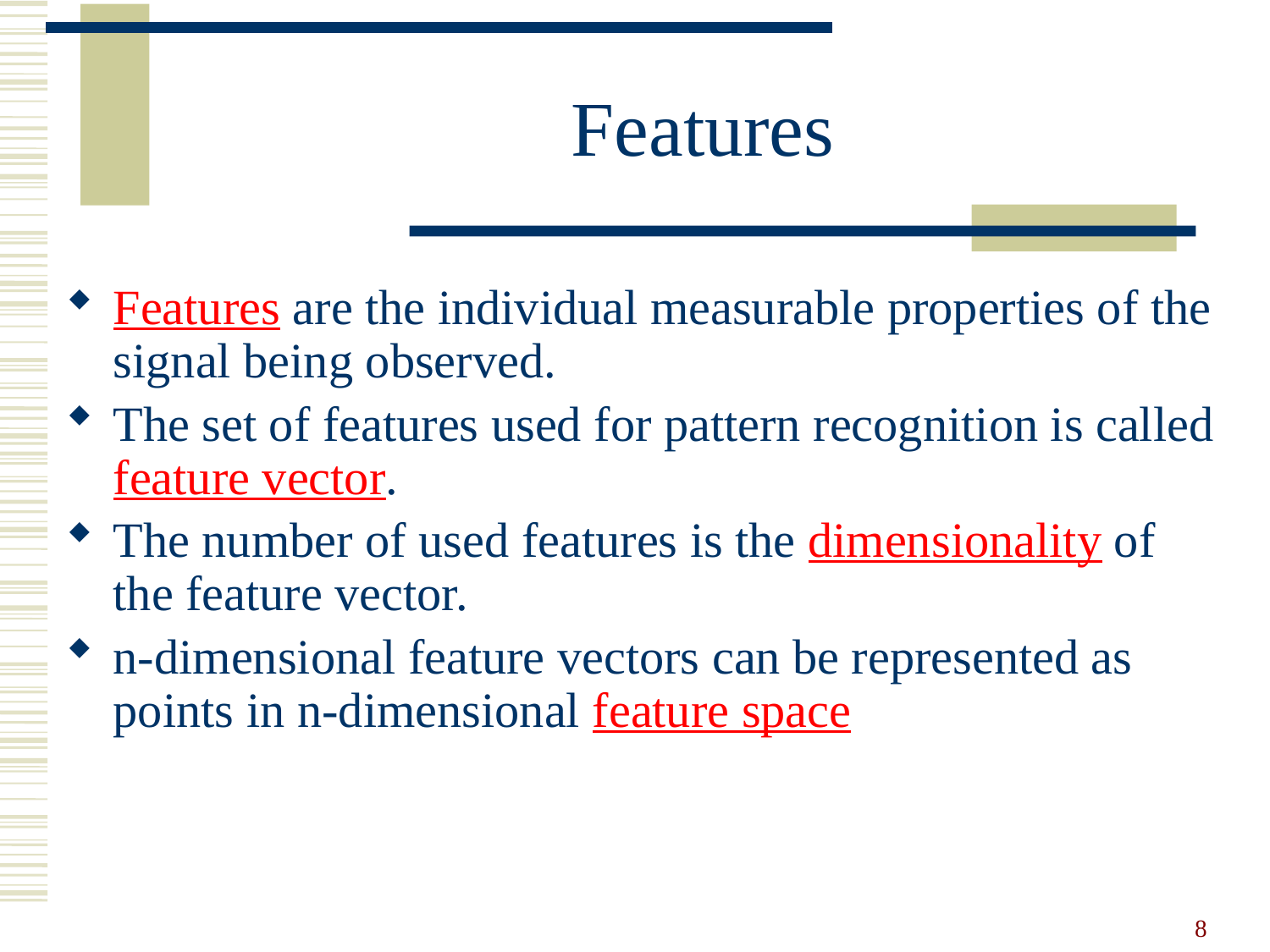

Features
Features are the individual measurable properties of the signal being observed.
The set of features used for pattern recognition is called feature vector.
The number of used features is the dimensionality of the feature vector.
n-dimensional feature vectors can be represented as points in n-dimensional feature space

8